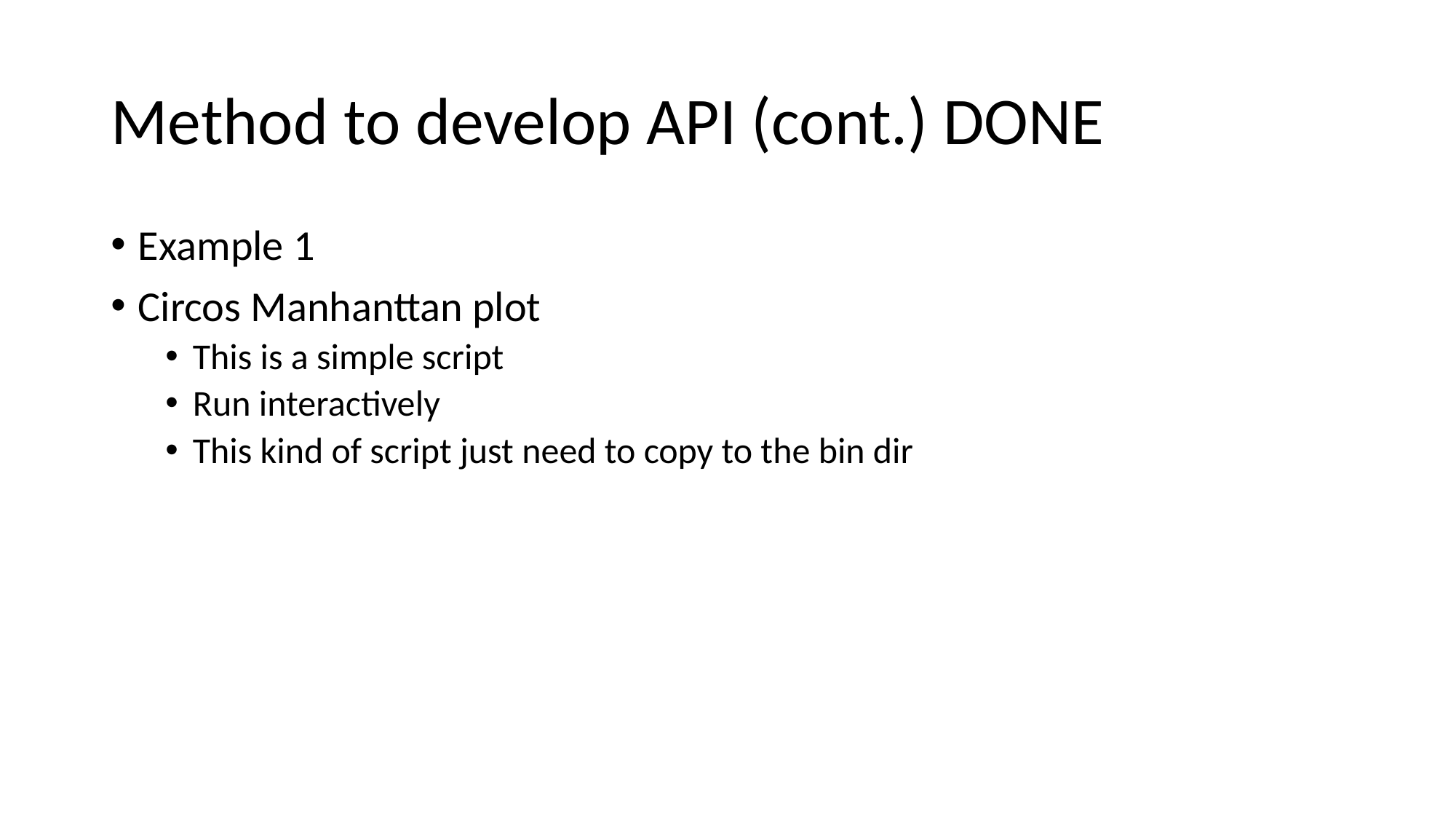

# Method to develop API (cont.) DONE
Example 1
Circos Manhanttan plot
This is a simple script
Run interactively
This kind of script just need to copy to the bin dir